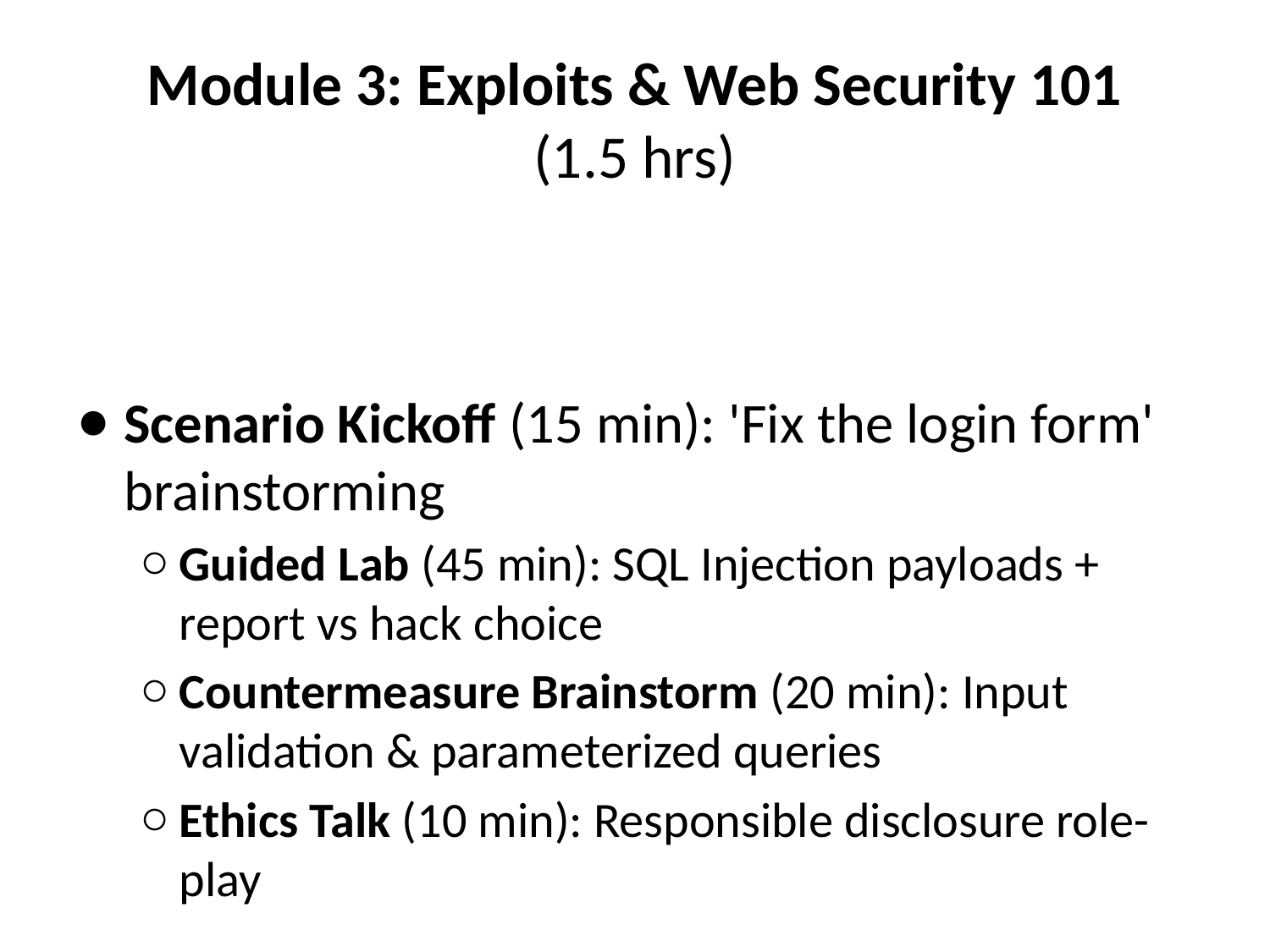

# Module 3: Exploits & Web Security 101 (1.5 hrs)
Scenario Kickoff (15 min): 'Fix the login form' brainstorming
Guided Lab (45 min): SQL Injection payloads + report vs hack choice
Countermeasure Brainstorm (20 min): Input validation & parameterized queries
Ethics Talk (10 min): Responsible disclosure role-play